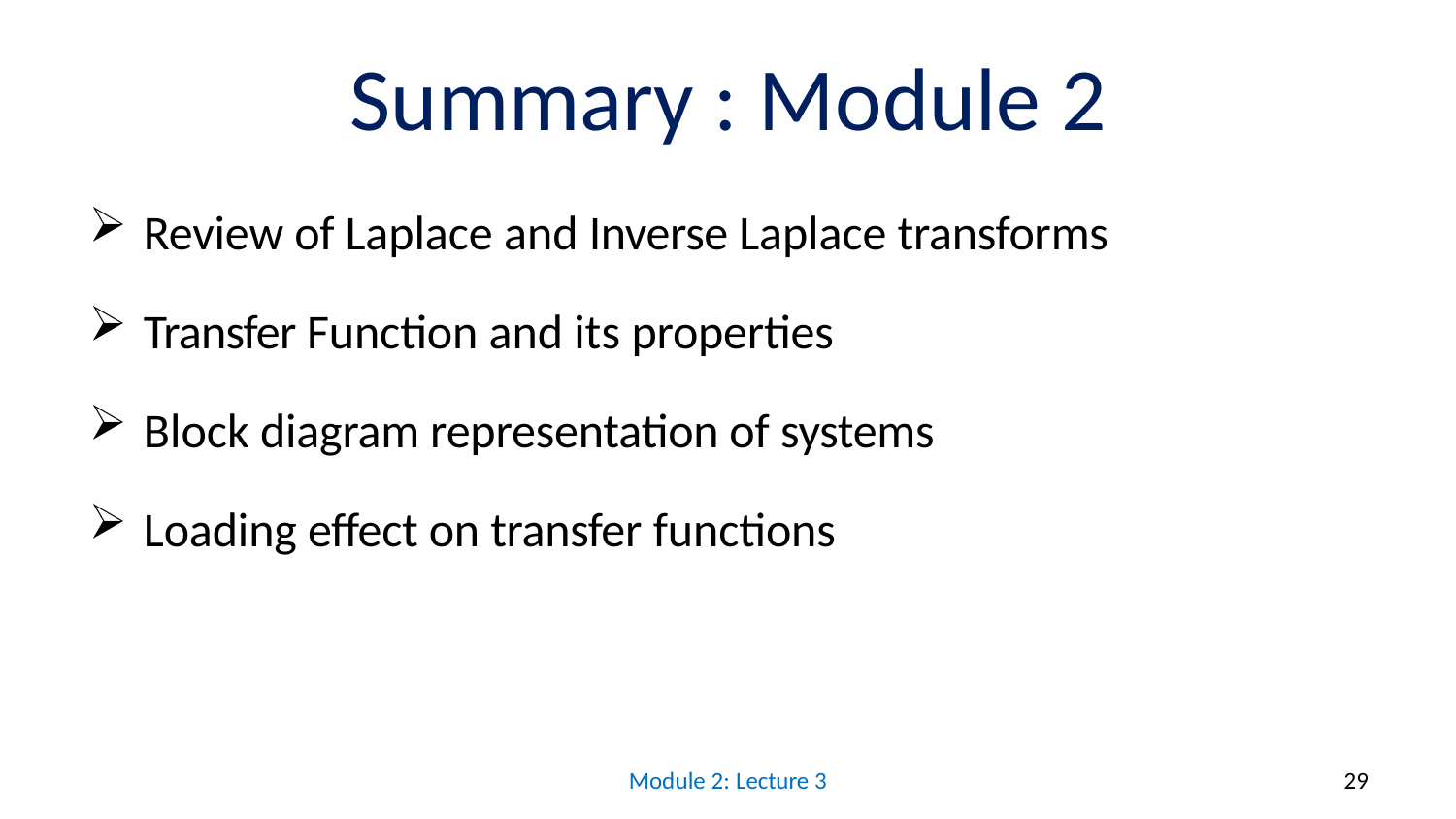

# Summary : Module 2
Review of Laplace and Inverse Laplace transforms
Transfer Function and its properties
Block diagram representation of systems
Loading effect on transfer functions
Module 2: Lecture 3
29